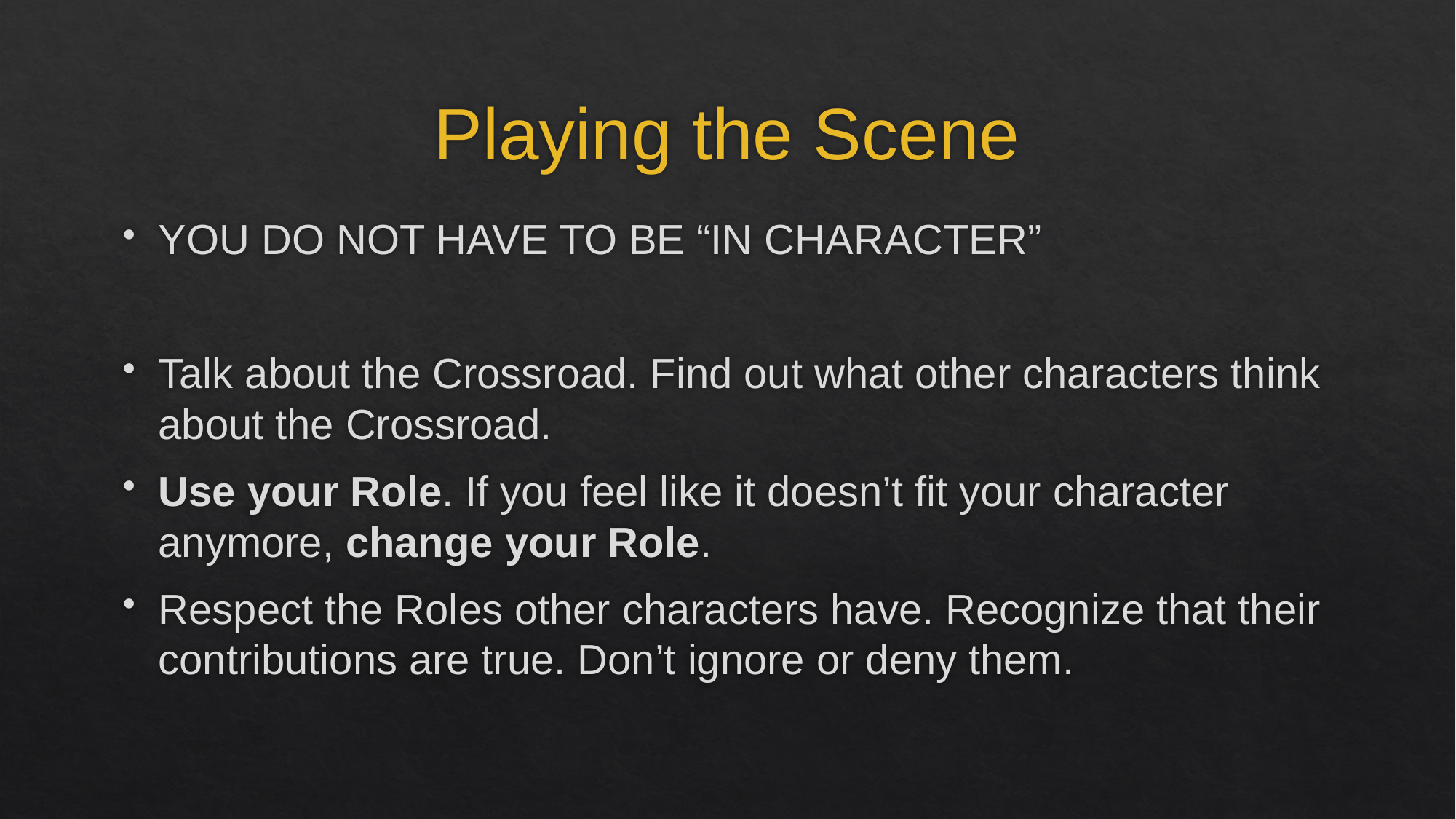

# Playing the Scene
YOU DO NOT HAVE TO BE “IN CHARACTER”

Talk about the Crossroad. Find out what other characters think about the Crossroad.
Use your Role. If you feel like it doesn’t fit your character anymore, change your Role.
Respect the Roles other characters have. Recognize that their contributions are true. Don’t ignore or deny them.